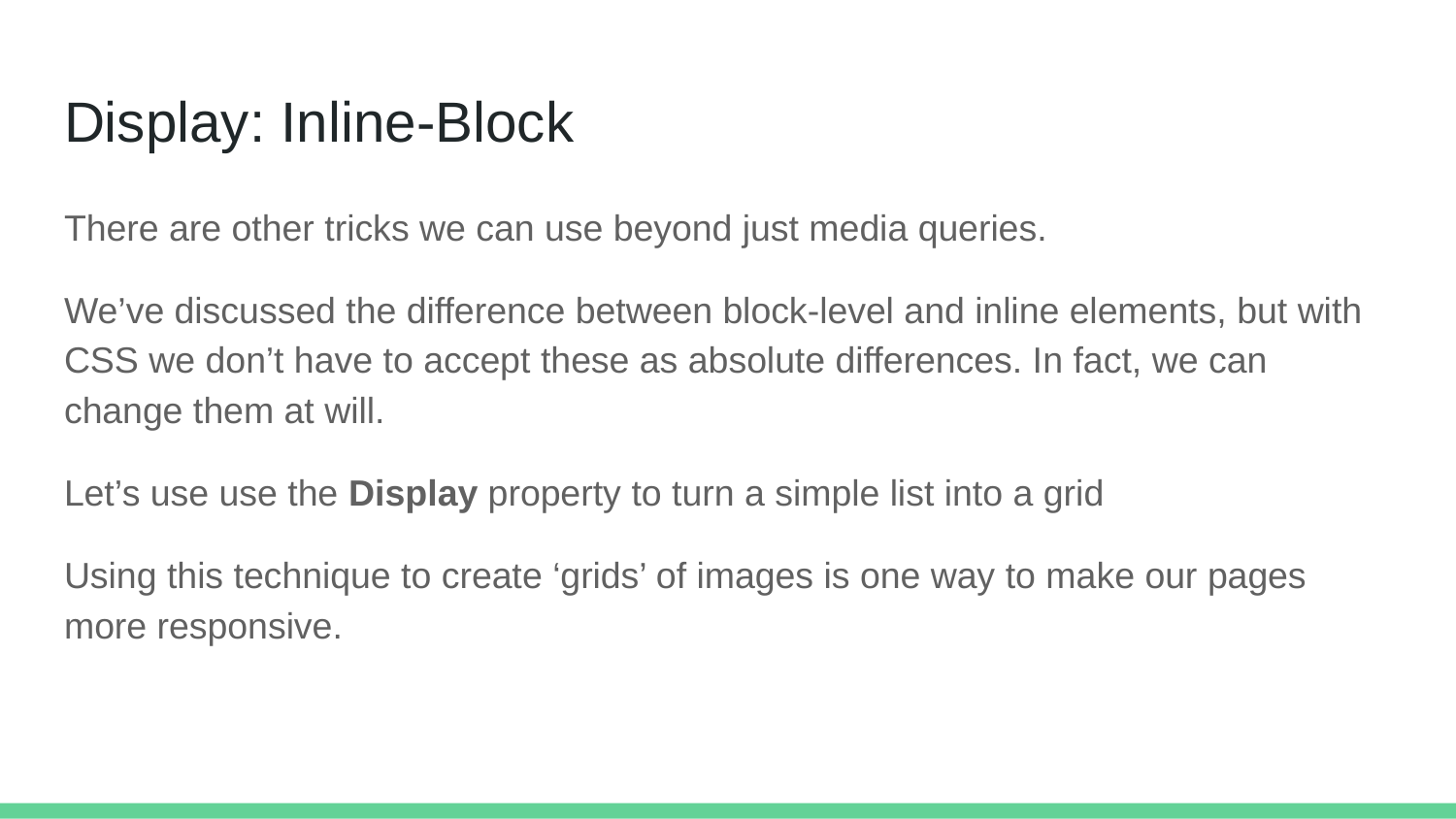

# Display: Inline-Block
There are other tricks we can use beyond just media queries.
We’ve discussed the difference between block-level and inline elements, but with CSS we don’t have to accept these as absolute differences. In fact, we can change them at will.
Let’s use use the Display property to turn a simple list into a grid
Using this technique to create ‘grids’ of images is one way to make our pages more responsive.